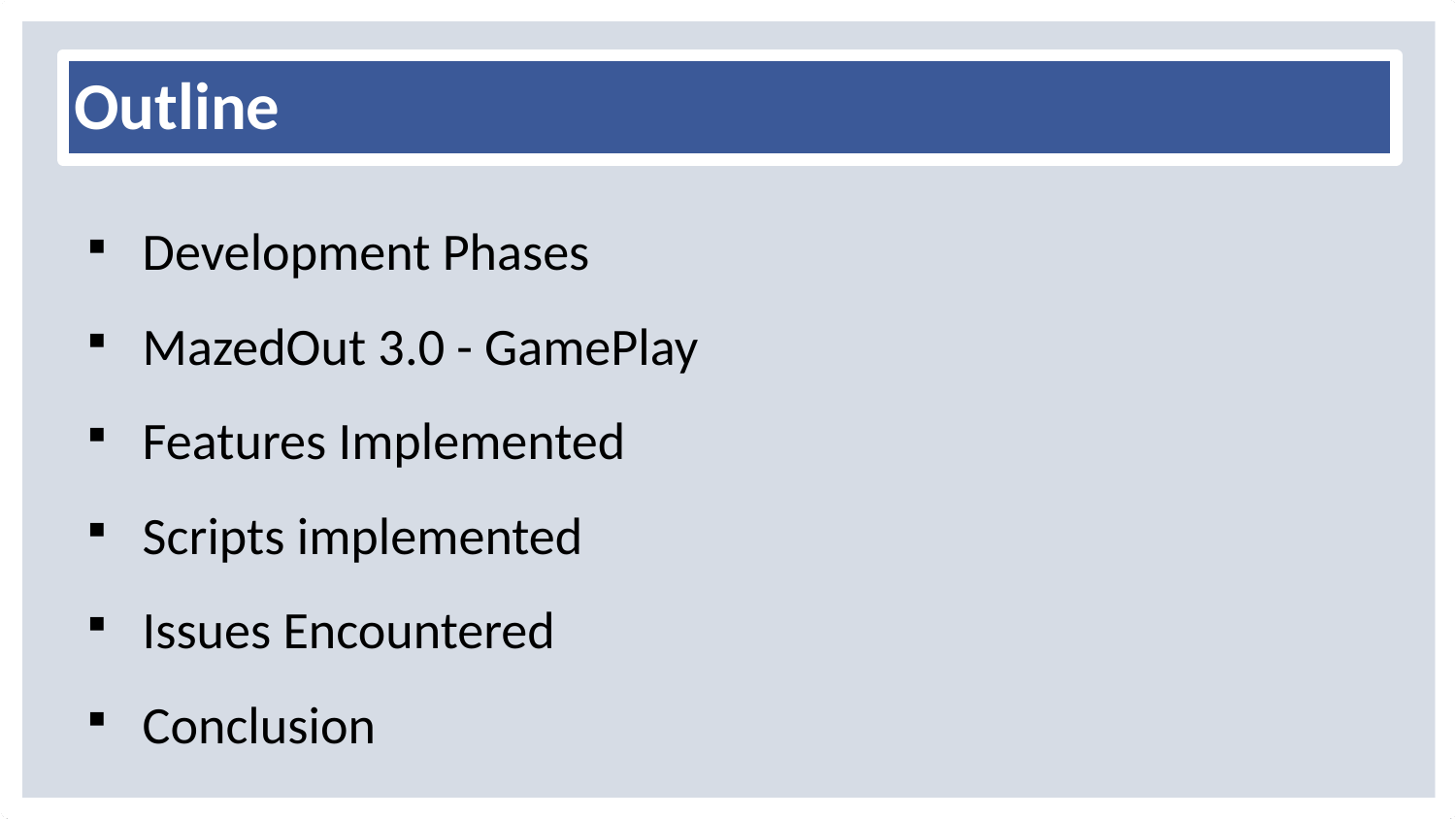

Outline
Development Phases
MazedOut 3.0 - GamePlay
Features Implemented
Scripts implemented
Issues Encountered
Conclusion